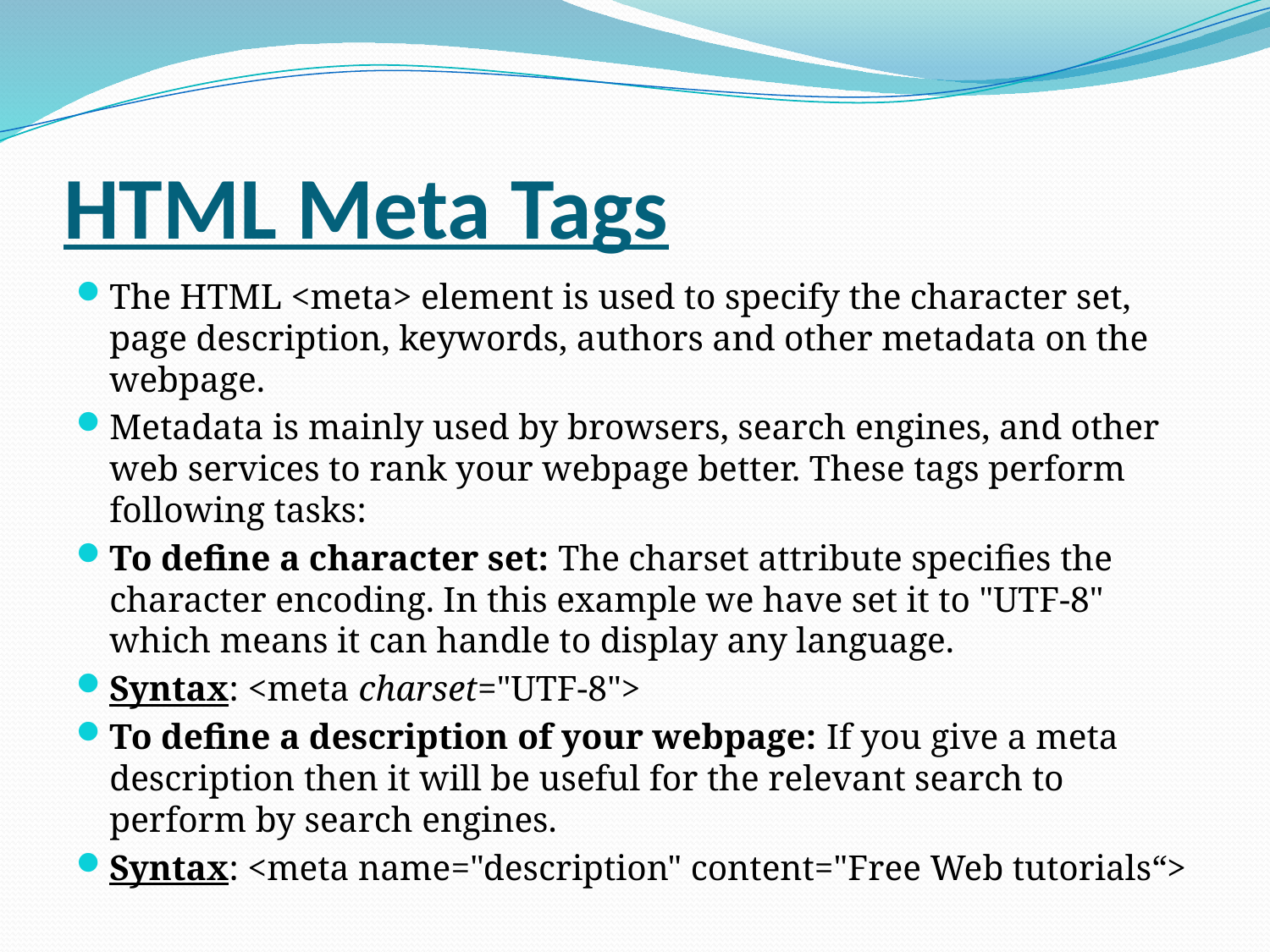

# HTML Meta Tags
The HTML <meta> element is used to specify the character set, page description, keywords, authors and other metadata on the webpage.
Metadata is mainly used by browsers, search engines, and other web services to rank your webpage better. These tags perform following tasks:
To define a character set: The charset attribute specifies the character encoding. In this example we have set it to "UTF-8" which means it can handle to display any language.
Syntax: <meta charset="UTF-8">
To define a description of your webpage: If you give a meta description then it will be useful for the relevant search to perform by search engines.
Syntax: <meta name="description" content="Free Web tutorials“>